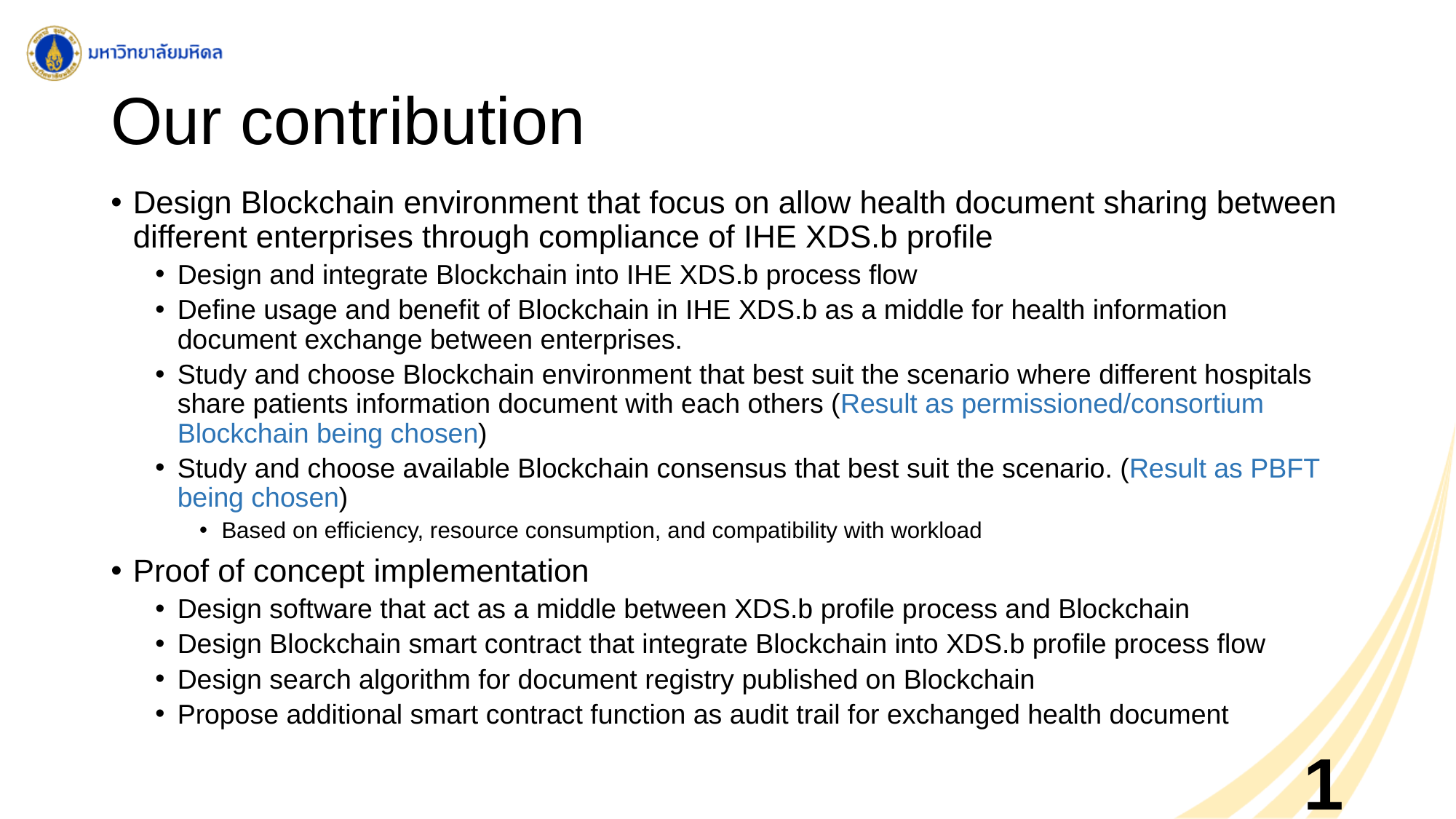

# Our contribution
Design Blockchain environment that focus on allow health document sharing between different enterprises through compliance of IHE XDS.b profile
Design and integrate Blockchain into IHE XDS.b process flow
Define usage and benefit of Blockchain in IHE XDS.b as a middle for health information document exchange between enterprises.
Study and choose Blockchain environment that best suit the scenario where different hospitals share patients information document with each others (Result as permissioned/consortium Blockchain being chosen)
Study and choose available Blockchain consensus that best suit the scenario. (Result as PBFT being chosen)
Based on efficiency, resource consumption, and compatibility with workload
Proof of concept implementation
Design software that act as a middle between XDS.b profile process and Blockchain
Design Blockchain smart contract that integrate Blockchain into XDS.b profile process flow
Design search algorithm for document registry published on Blockchain
Propose additional smart contract function as audit trail for exchanged health document
1